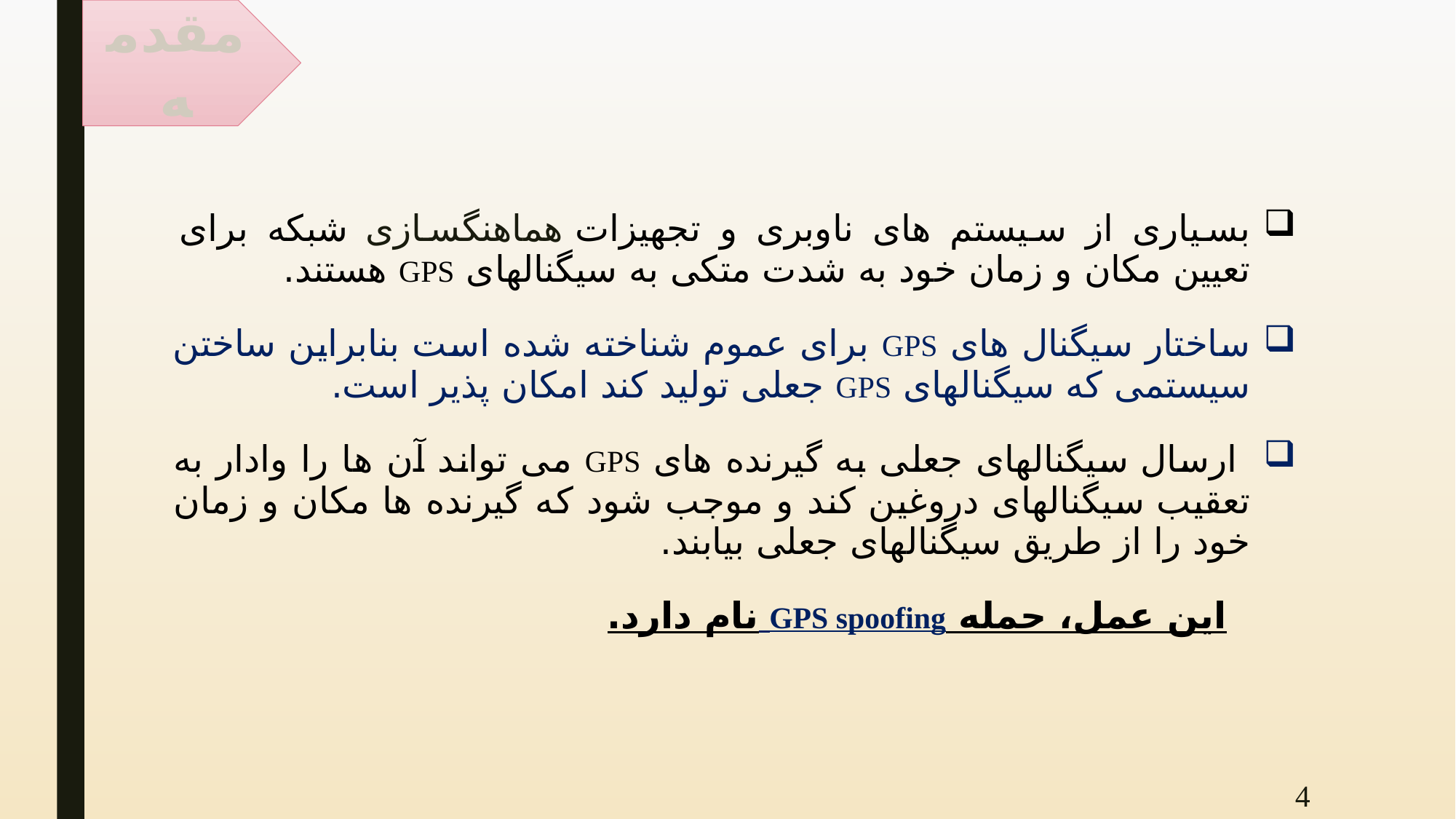

مقدمه
بسیاری از سیستم های ناوبری و تجهیزات هماهنگ­سازی شبکه برای تعیین مکان و زمان خود به شدت متکی به سیگنال­های GPS هستند.
ساختار سیگنال های GPS برای عموم شناخته شده است بنابراین ساختن سیستمی که سیگنال­های GPS جعلی تولید کند امکان پذیر است.
 ارسال سیگنال­های جعلی به گیرنده های GPS می تواند آن ها را وادار به تعقیب سیگنال­های دروغین کند و موجب شود که گیرنده ها مکان و زمان خود را از طریق سیگنال­های جعلی بیابند.
      این عمل، حمله GPS spoofing نام دارد.

4